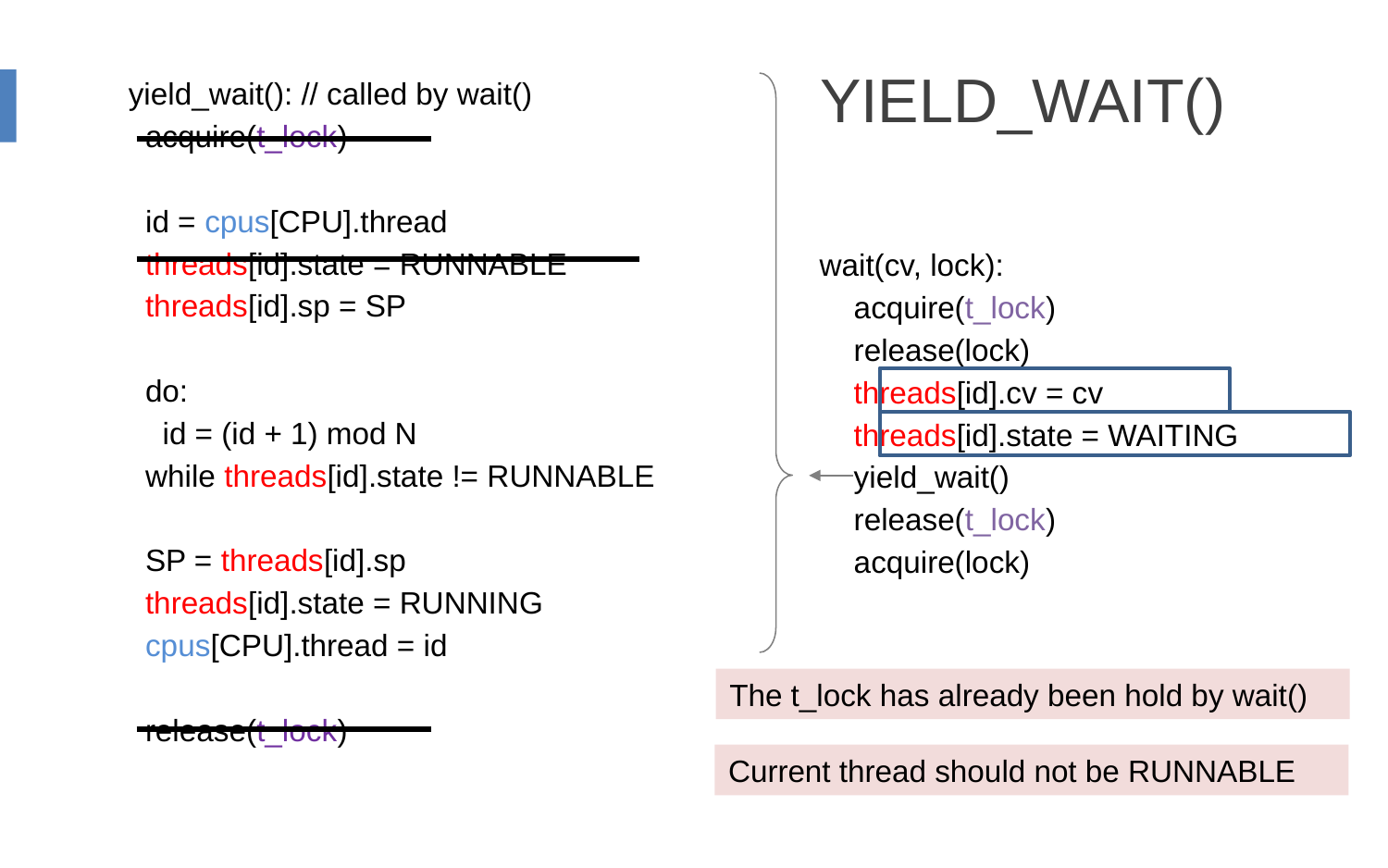

# YIELD_WAIT()
yield_wait(): // called by wait()
  acquire(t_lock)

  id = cpus[CPU].thread
  threads[id].state = RUNNABLE
  threads[id].sp = SP

  do:
    id = (id + 1) mod N
  while threads[id].state != RUNNABLE

  SP = threads[id].sp
  threads[id].state = RUNNING
  cpus[CPU].thread = id

  release(t_lock)

wait(cv, lock):
    acquire(t_lock)
    release(lock)
    threads[id].cv = cv
    threads[id].state = WAITING
    yield_wait()
    release(t_lock)
    acquire(lock)

The t_lock has already been hold by wait()
Current thread should not be RUNNABLE